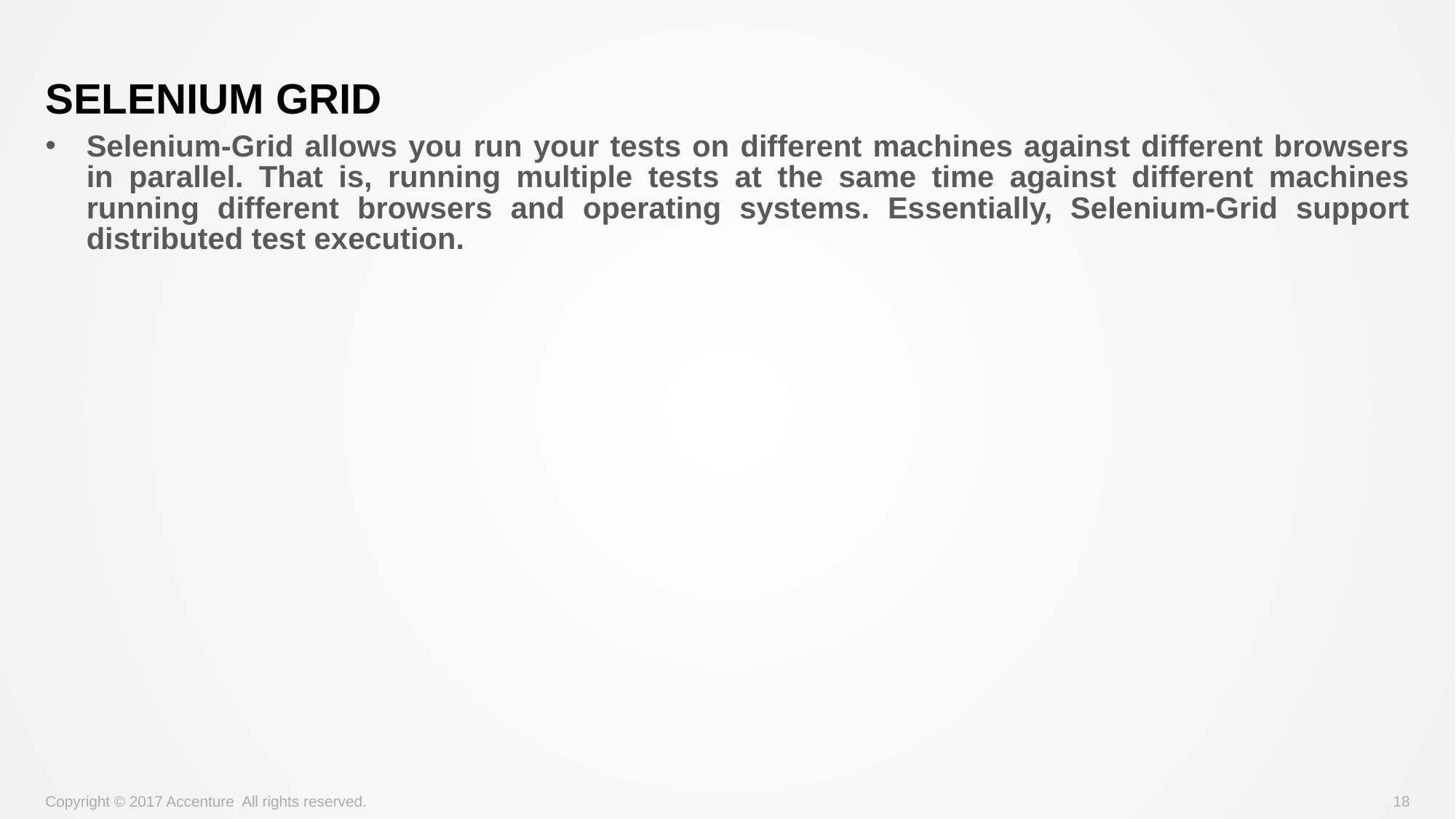

# SELENIUM GRID
Selenium-Grid allows you run your tests on different machines against different browsers in parallel. That is, running multiple tests at the same time against different machines running different browsers and operating systems. Essentially, Selenium-Grid support distributed test execution.
Copyright © 2017 Accenture  All rights reserved.
18